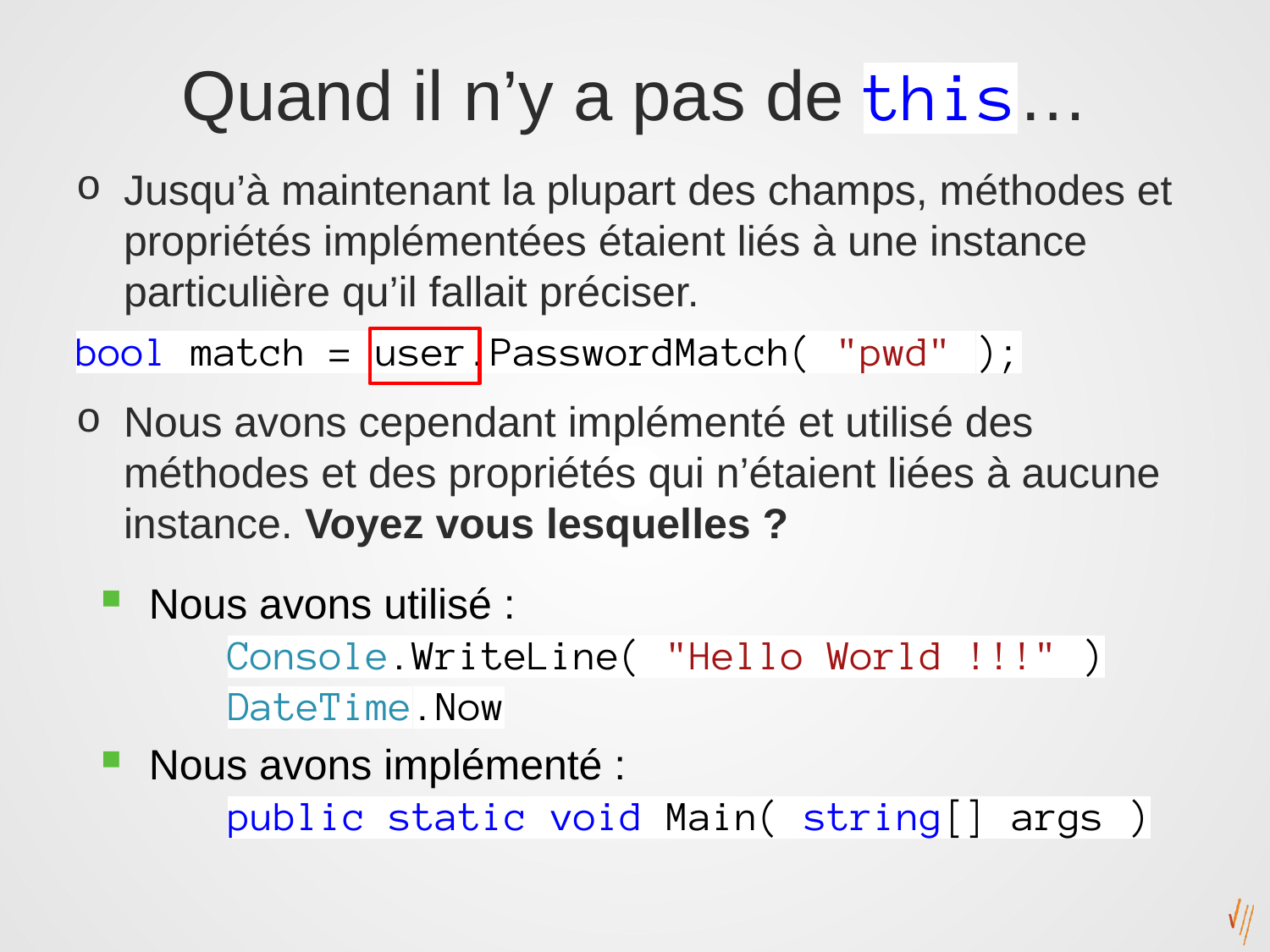

# Quand il n’y a pas de this…
Jusqu’à maintenant la plupart des champs, méthodes et propriétés implémentées étaient liés à une instance particulière qu’il fallait préciser.
bool match = user.PasswordMatch( "pwd" );
Nous avons cependant implémenté et utilisé des méthodes et des propriétés qui n’étaient liées à aucune instance. Voyez vous lesquelles ?

Nous avons utilisé :
	Console.WriteLine( "Hello World !!!" )
	DateTime.Now
Nous avons implémenté :
	public static void Main( string[] args )